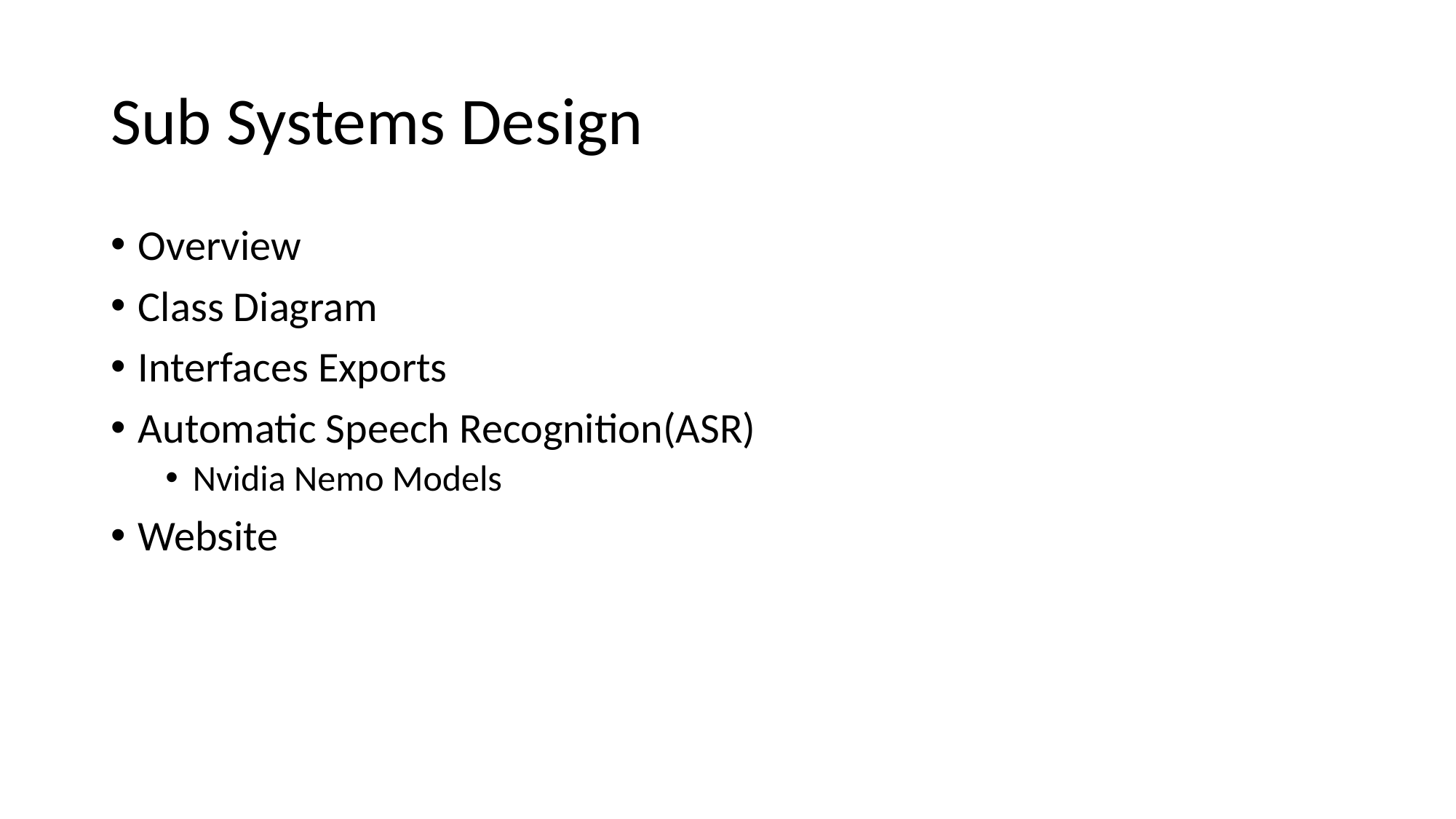

# Sub Systems Design
Overview
Class Diagram
Interfaces Exports
Automatic Speech Recognition(ASR)
Nvidia Nemo Models
Website